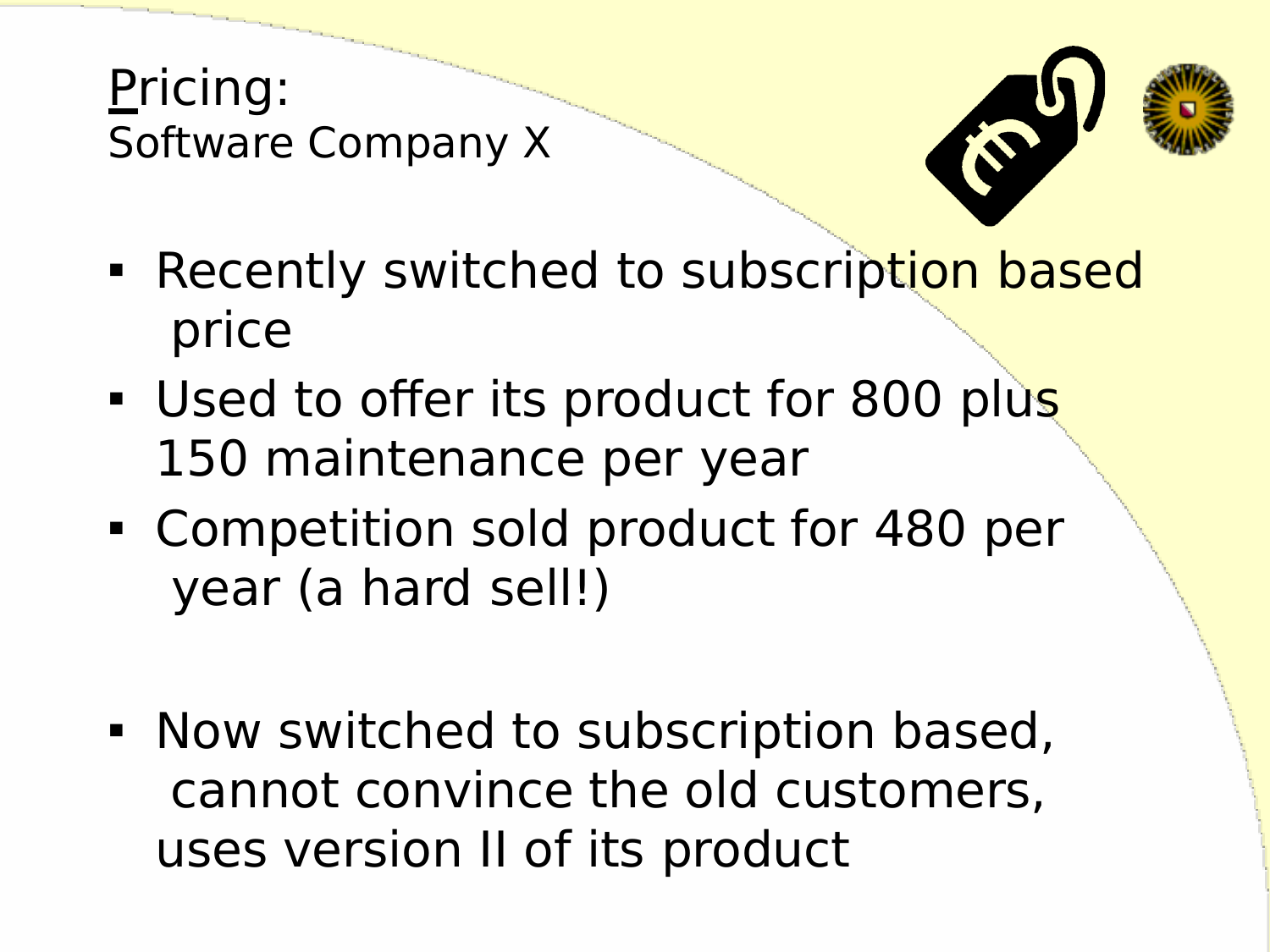

# Pricing:
Software Company X
Recently switched to subscription based  price
Used to offer its product for 800 plus  150 maintenance per year
Competition sold product for 480 per  year (a hard sell!)

Now switched to subscription based,  cannot convince the old customers,  uses version II of its product